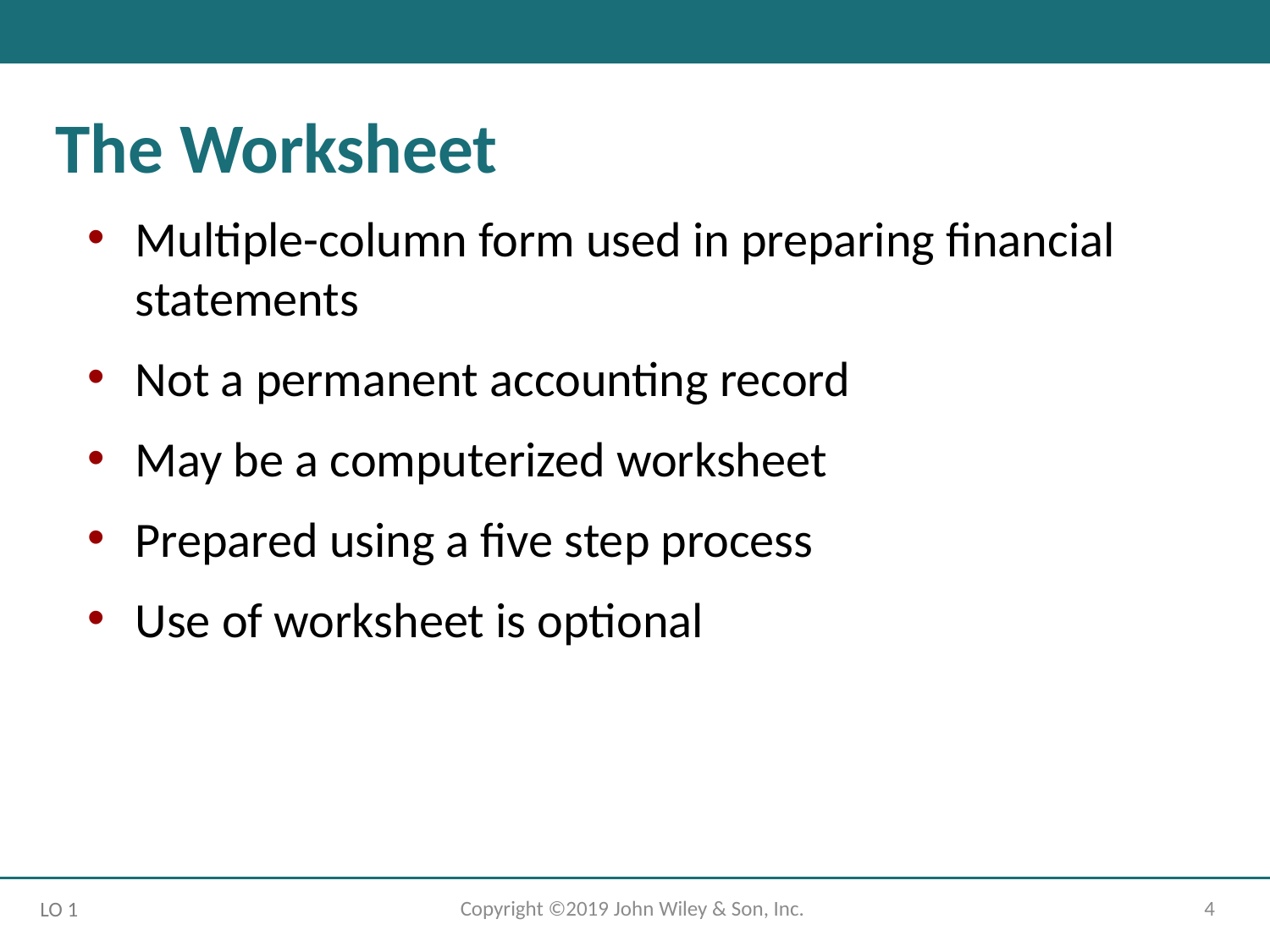

The Worksheet
Multiple-column form used in preparing financial statements
Not a permanent accounting record
May be a computerized worksheet
Prepared using a five step process
Use of worksheet is optional
Copyright ©2019 John Wiley & Son, Inc.
4
LO 1